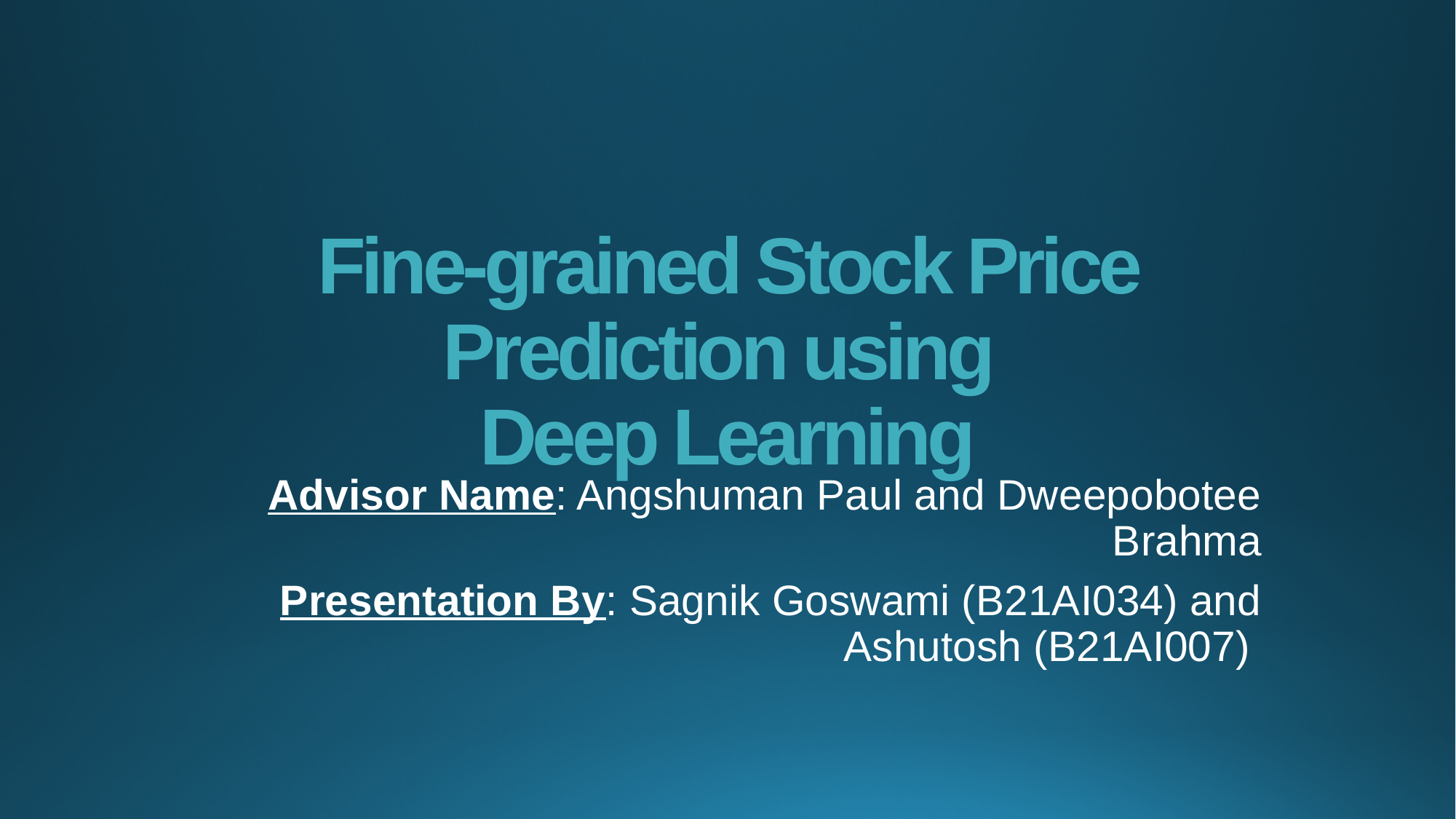

# Fine-grained Stock Price Prediction using Deep Learning
Advisor Name: Angshuman Paul and Dweepobotee Brahma
Presentation By: Sagnik Goswami (B21AI034) and Ashutosh (B21AI007)